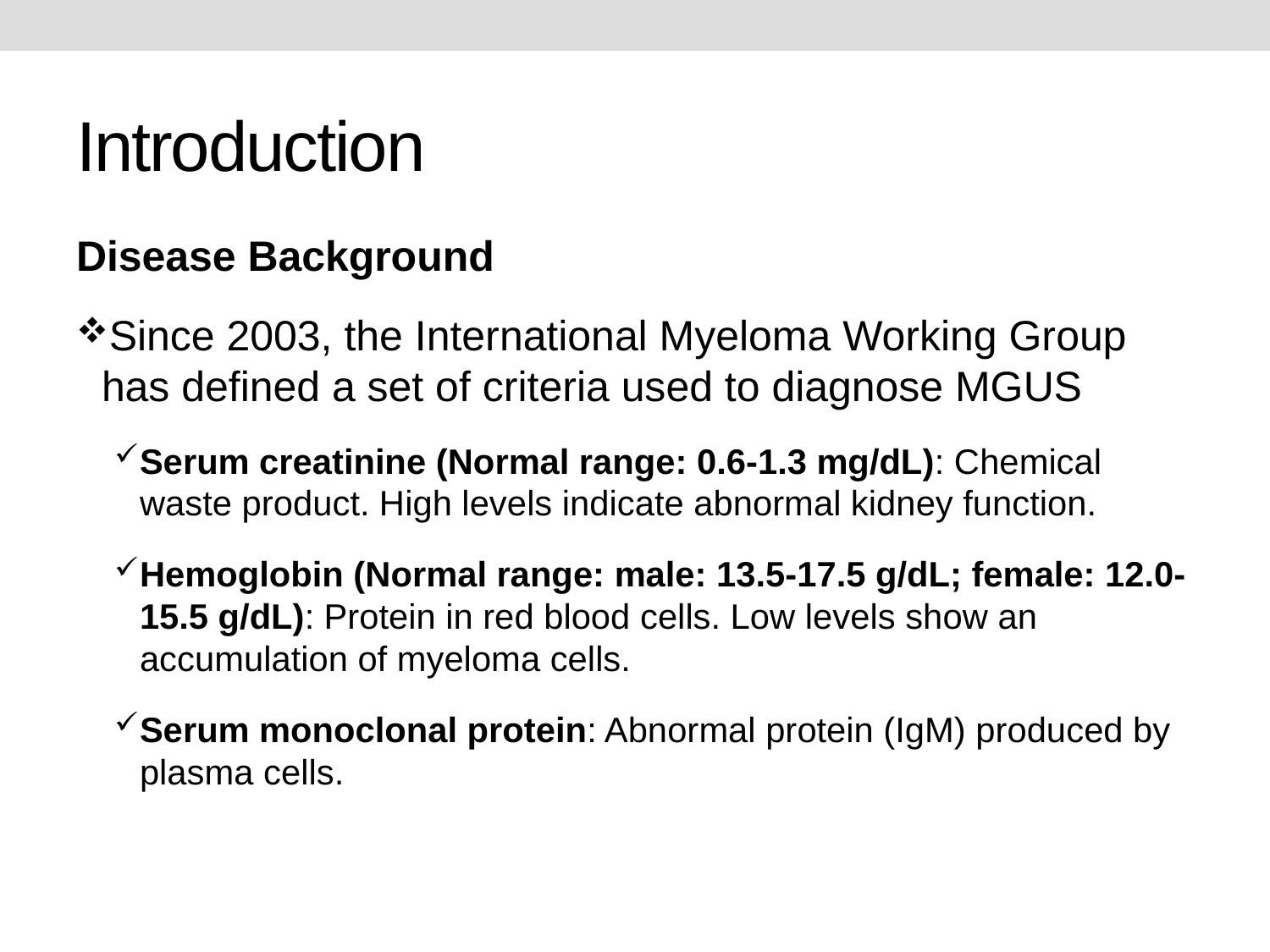

# Introduction
Disease Background
Since 2003, the International Myeloma Working Group has defined a set of criteria used to diagnose MGUS
Serum creatinine (Normal range: 0.6-1.3 mg/dL): Chemical waste product. High levels indicate abnormal kidney function.
Hemoglobin (Normal range: male: 13.5-17.5 g/dL; female: 12.0-15.5 g/dL): Protein in red blood cells. Low levels show an accumulation of myeloma cells.
Serum monoclonal protein: Abnormal protein (IgM) produced by plasma cells.